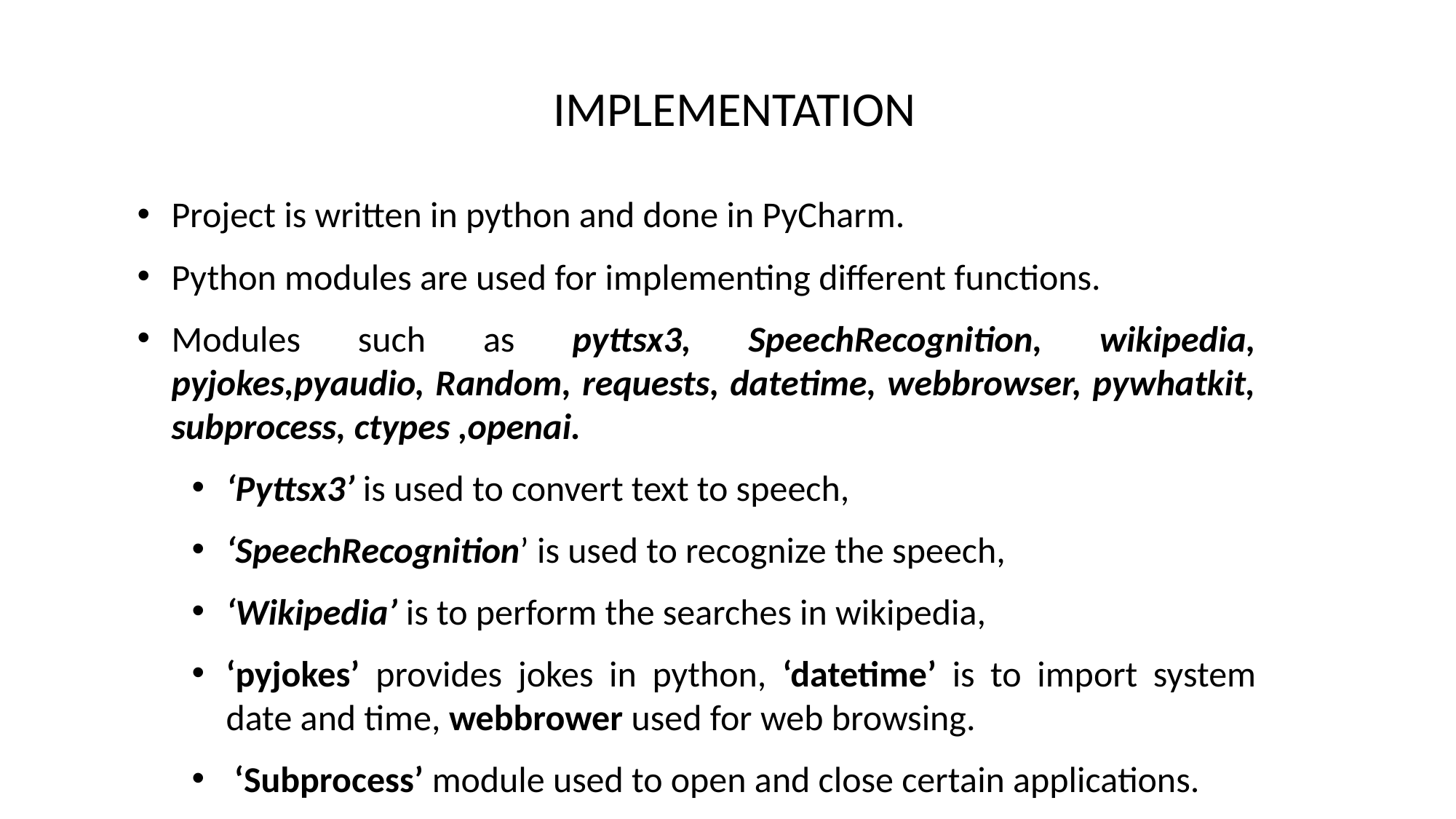

IMPLEMENTATION

Project is written in python and done in PyCharm.
Python modules are used for implementing different functions.
Modules such as pyttsx3, SpeechRecognition, wikipedia, pyjokes,pyaudio, Random, requests, datetime, webbrowser, pywhatkit, subprocess, ctypes ,openai.
‘Pyttsx3’ is used to convert text to speech,
‘SpeechRecognition’ is used to recognize the speech,
‘Wikipedia’ is to perform the searches in wikipedia,
‘pyjokes’ provides jokes in python, ‘datetime’ is to import system date and time, webbrower used for web browsing.
 ‘Subprocess’ module used to open and close certain applications.